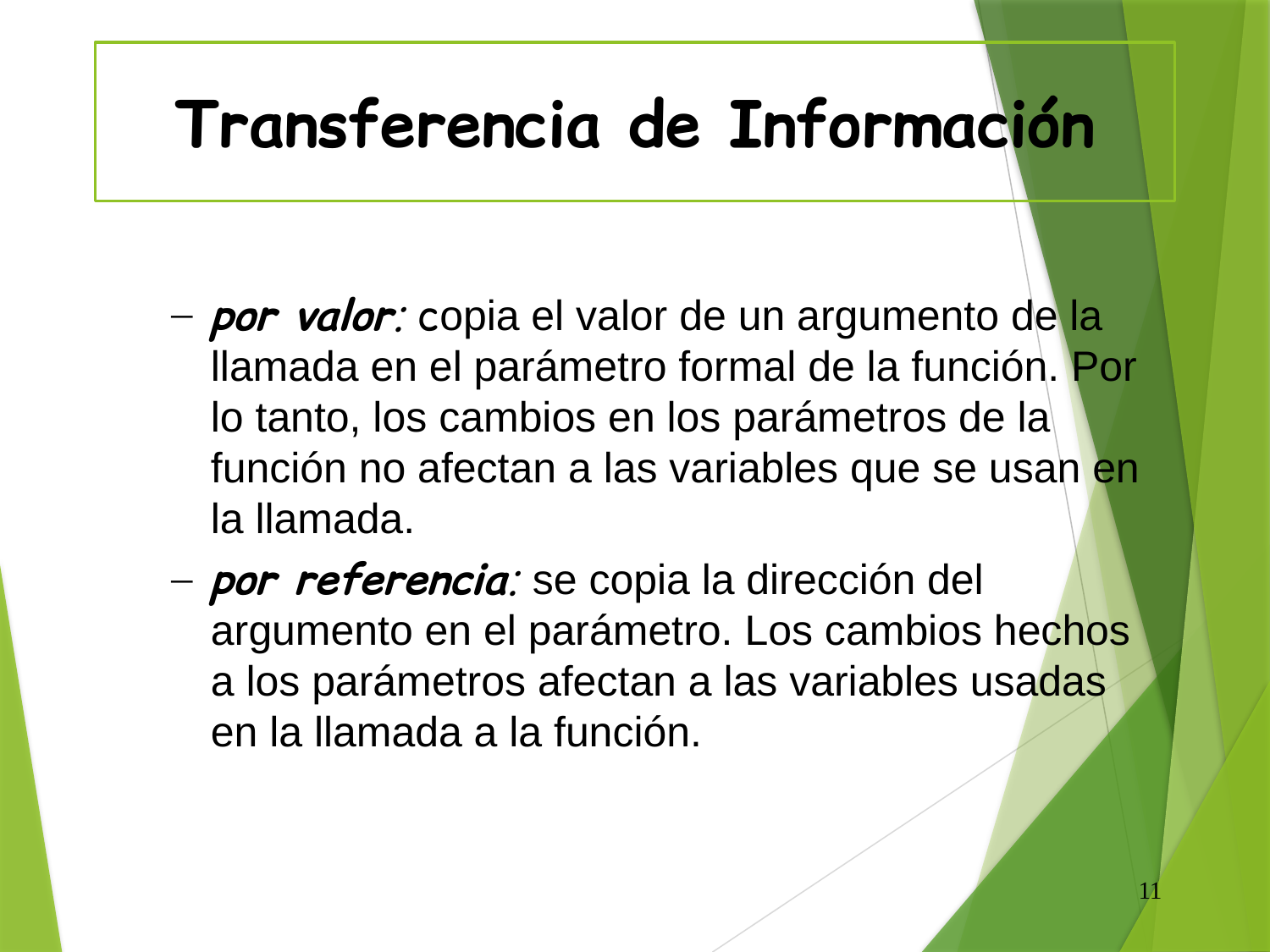

# Transferencia de Información

por valor: copia el valor de un argumento de la llamada en el parámetro formal de la función. Por lo tanto, los cambios en los parámetros de la función no afectan a las variables que se usan en la llamada.
por referencia: se copia la dirección del argumento en el parámetro. Los cambios hechos a los parámetros afectan a las variables usadas en la llamada a la función.
11